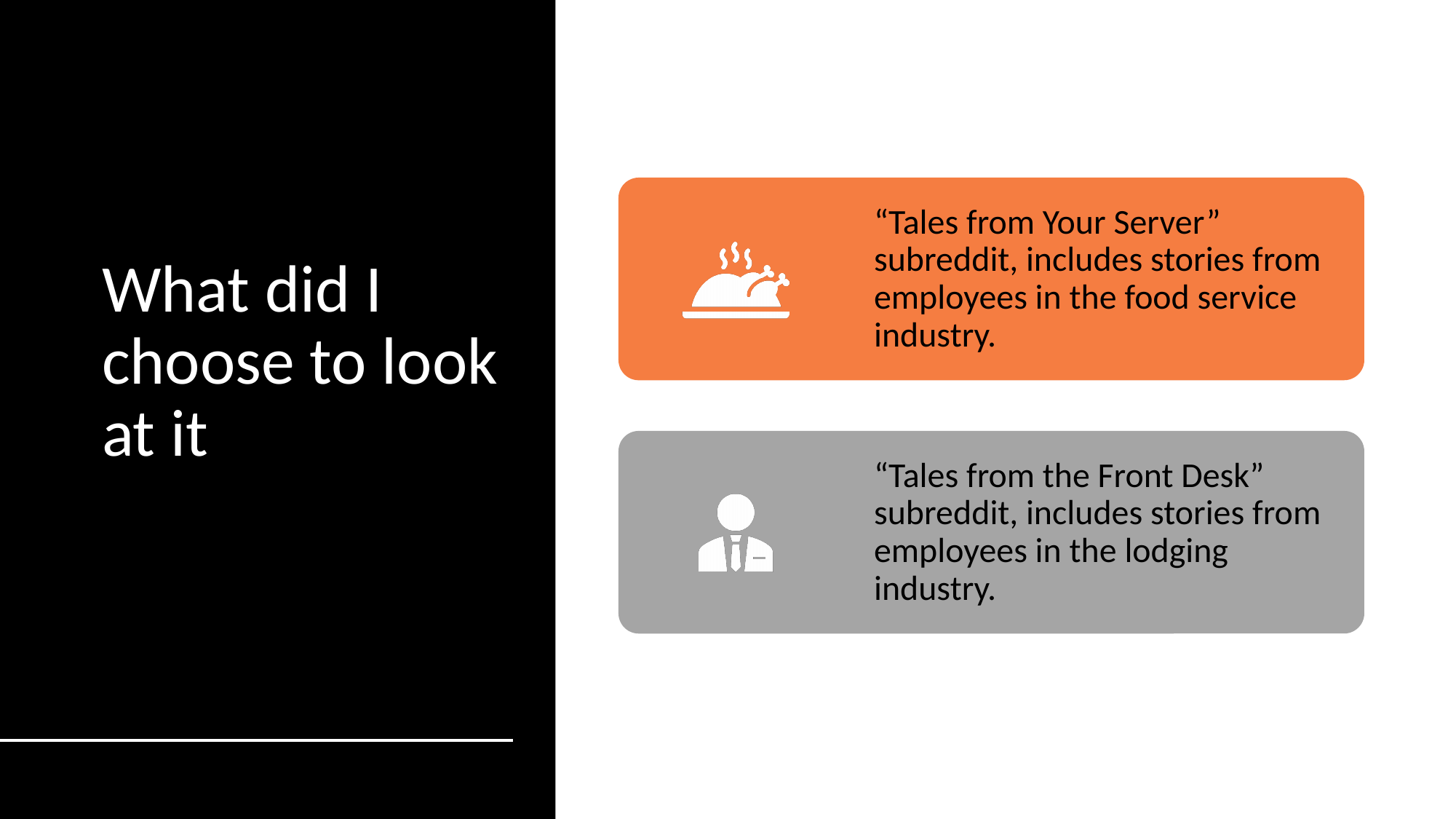

# What did I choose to look at it
“Tales from Your Server” subreddit, includes stories from employees in the food service industry.
“Tales from the Front Desk” subreddit, includes stories from employees in the lodging industry.